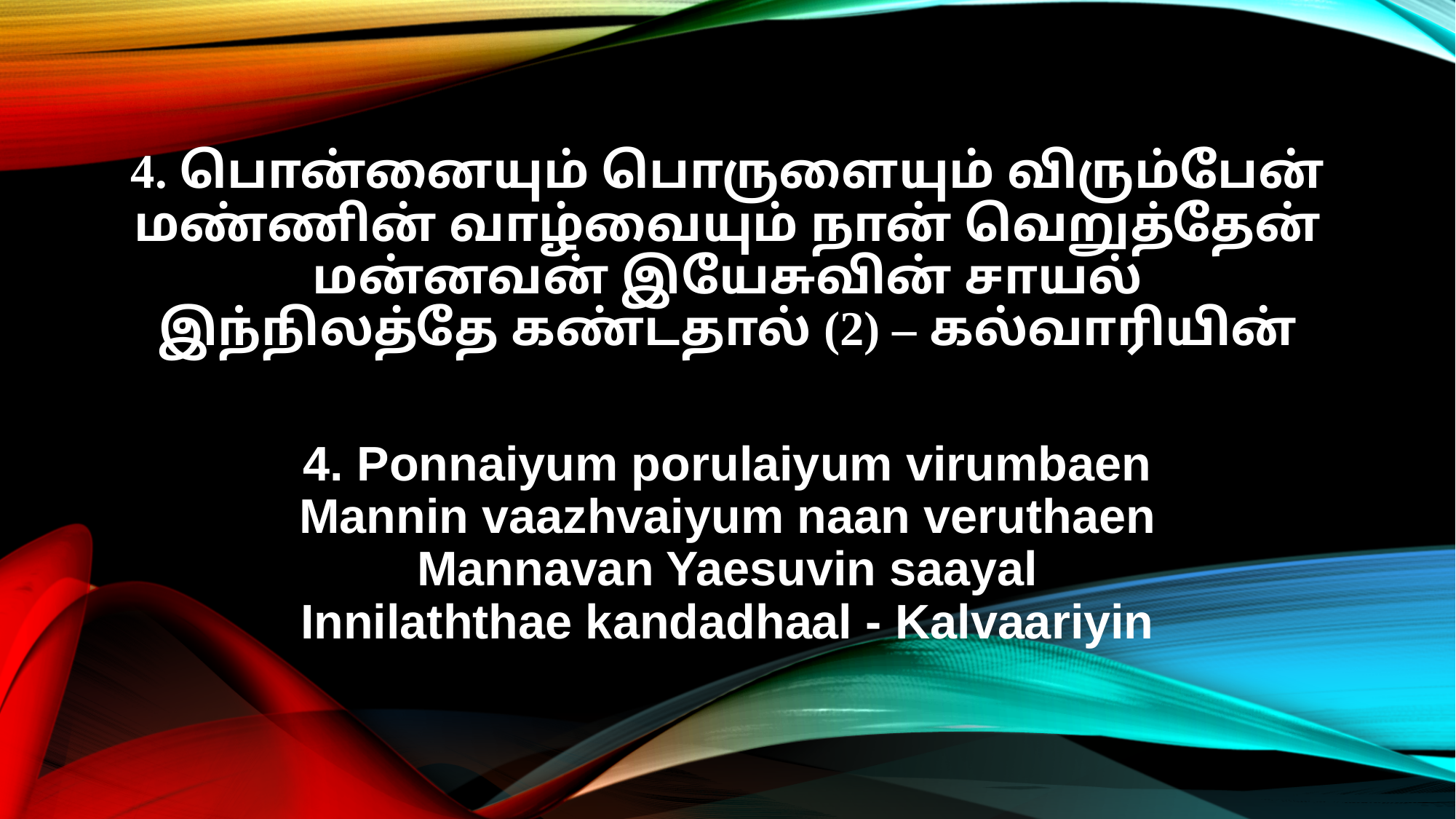

4. பொன்னையும் பொருளையும் விரும்பேன்
மண்ணின் வாழ்வையும் நான் வெறுத்தேன்
மன்னவன் இயேசுவின் சாயல்
இந்நிலத்தே கண்டதால் (2) – கல்வாரியின்

4. Ponnaiyum porulaiyum virumbaen
Mannin vaazhvaiyum naan veruthaen
Mannavan Yaesuvin saayal
Innilaththae kandadhaal - Kalvaariyin